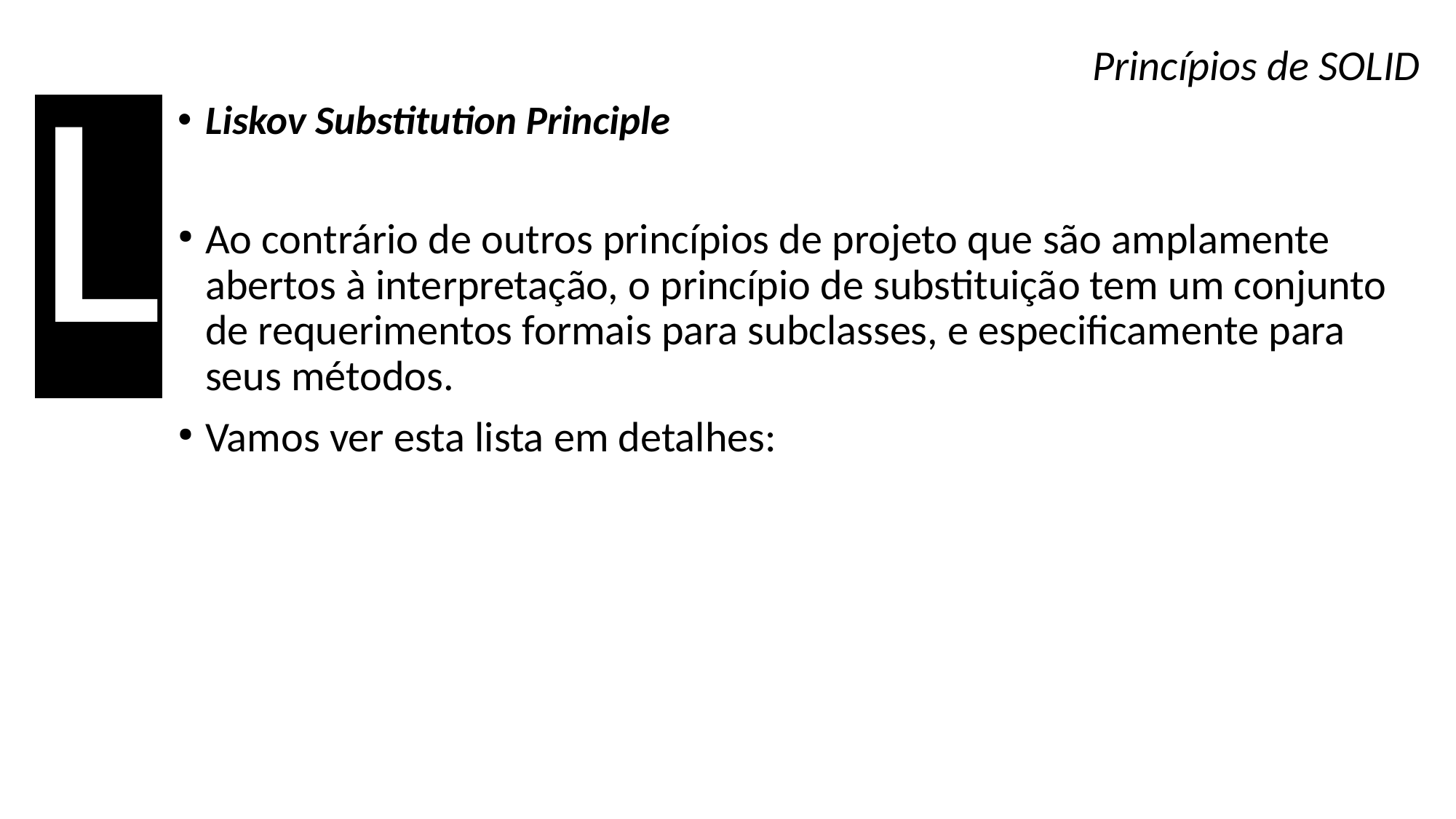

L
# Princípios de SOLID
Liskov Substitution Principle

Ao contrário de outros princípios de projeto que são amplamente abertos à interpretação, o princípio de substituição tem um conjunto de requerimentos formais para subclasses, e especificamente para seus métodos.
Vamos ver esta lista em detalhes: